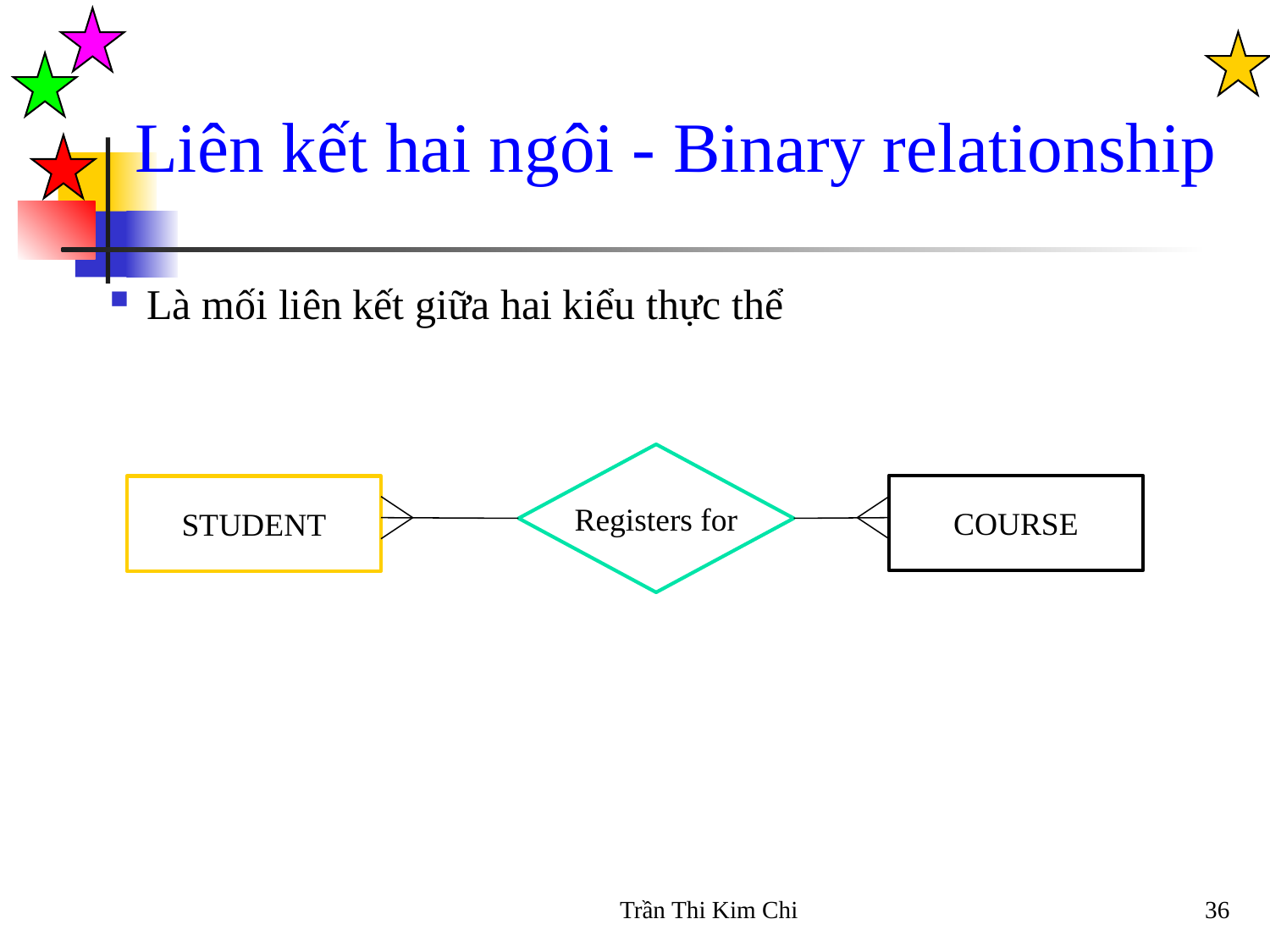

Liên kết hai ngôi - Binary relationship
Là mối liên kết giữa hai kiểu thực thể

Registers for
COURSE
STUDENT

Trần Thi Kim Chi
36